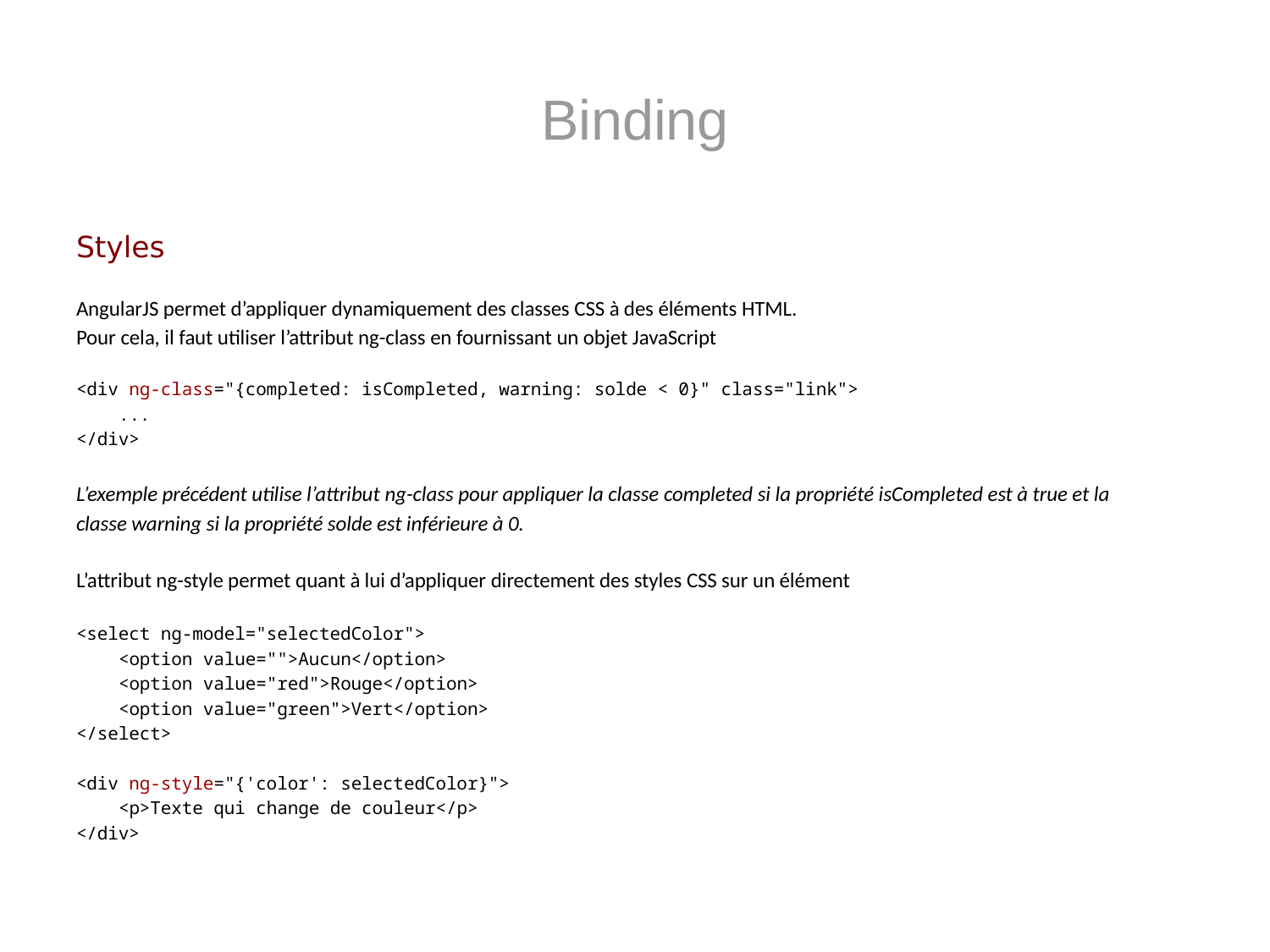

# Binding
Styles

AngularJS permet d’appliquer dynamiquement des classes CSS à des éléments HTML.
Pour cela, il faut utiliser l’attribut ng-class en fournissant un objet JavaScript

<div ng-class="{completed: isCompleted, warning: solde < 0}" class="link">
    ...
</div>

L’exemple précédent utilise l’attribut ng-class pour appliquer la classe completed si la propriété isCompleted est à true et la
classe warning si la propriété solde est inférieure à 0.

L’attribut ng-style permet quant à lui d’appliquer directement des styles CSS sur un élément

<select ng-model="selectedColor">
    <option value="">Aucun</option>
    <option value="red">Rouge</option>
    <option value="green">Vert</option>
</select>

<div ng-style="{'color': selectedColor}">
    <p>Texte qui change de couleur</p>
</div>